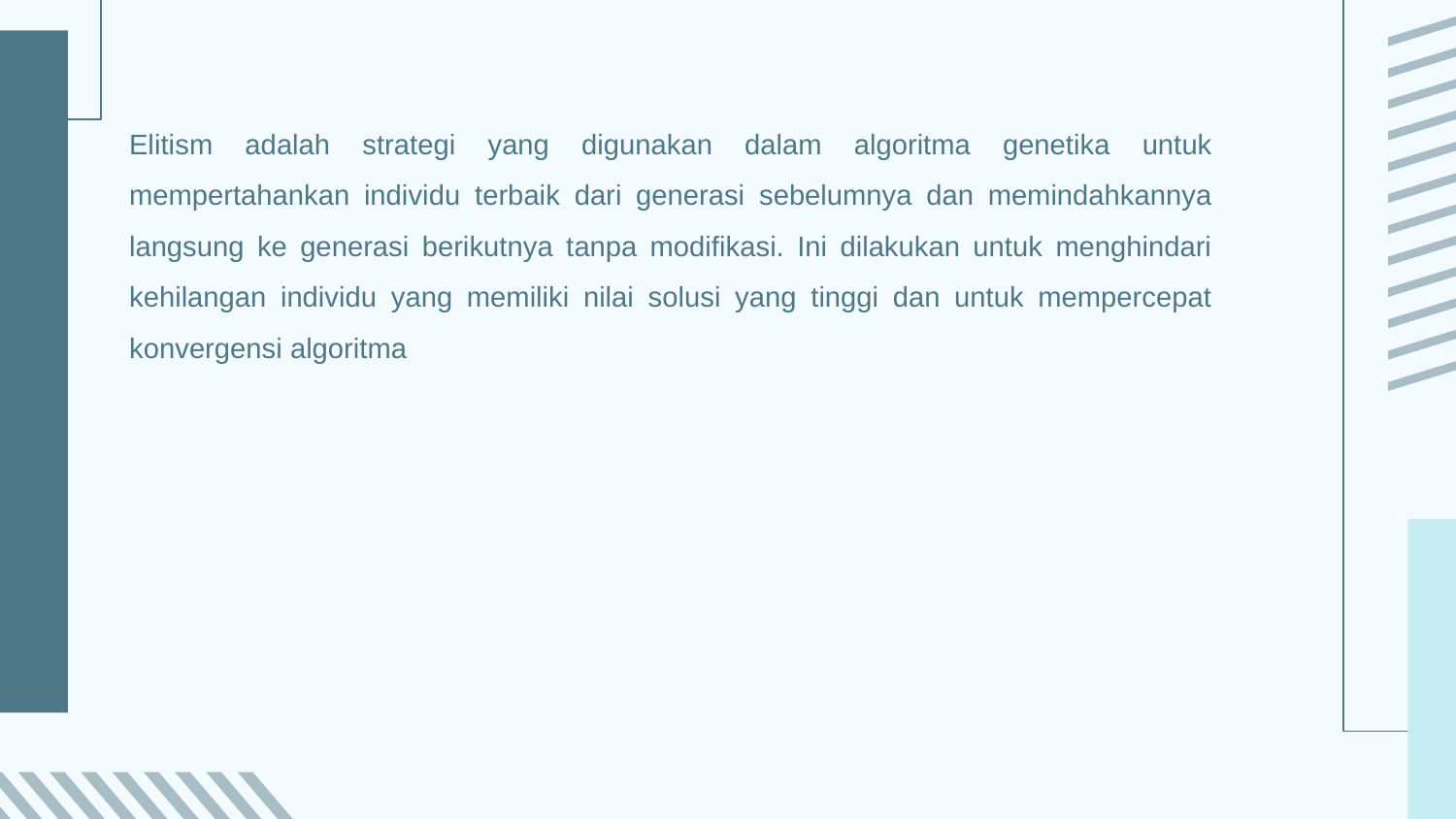

Elitism adalah strategi yang digunakan dalam algoritma genetika untuk mempertahankan individu terbaik dari generasi sebelumnya dan memindahkannya langsung ke generasi berikutnya tanpa modifikasi. Ini dilakukan untuk menghindari kehilangan individu yang memiliki nilai solusi yang tinggi dan untuk mempercepat konvergensi algoritma